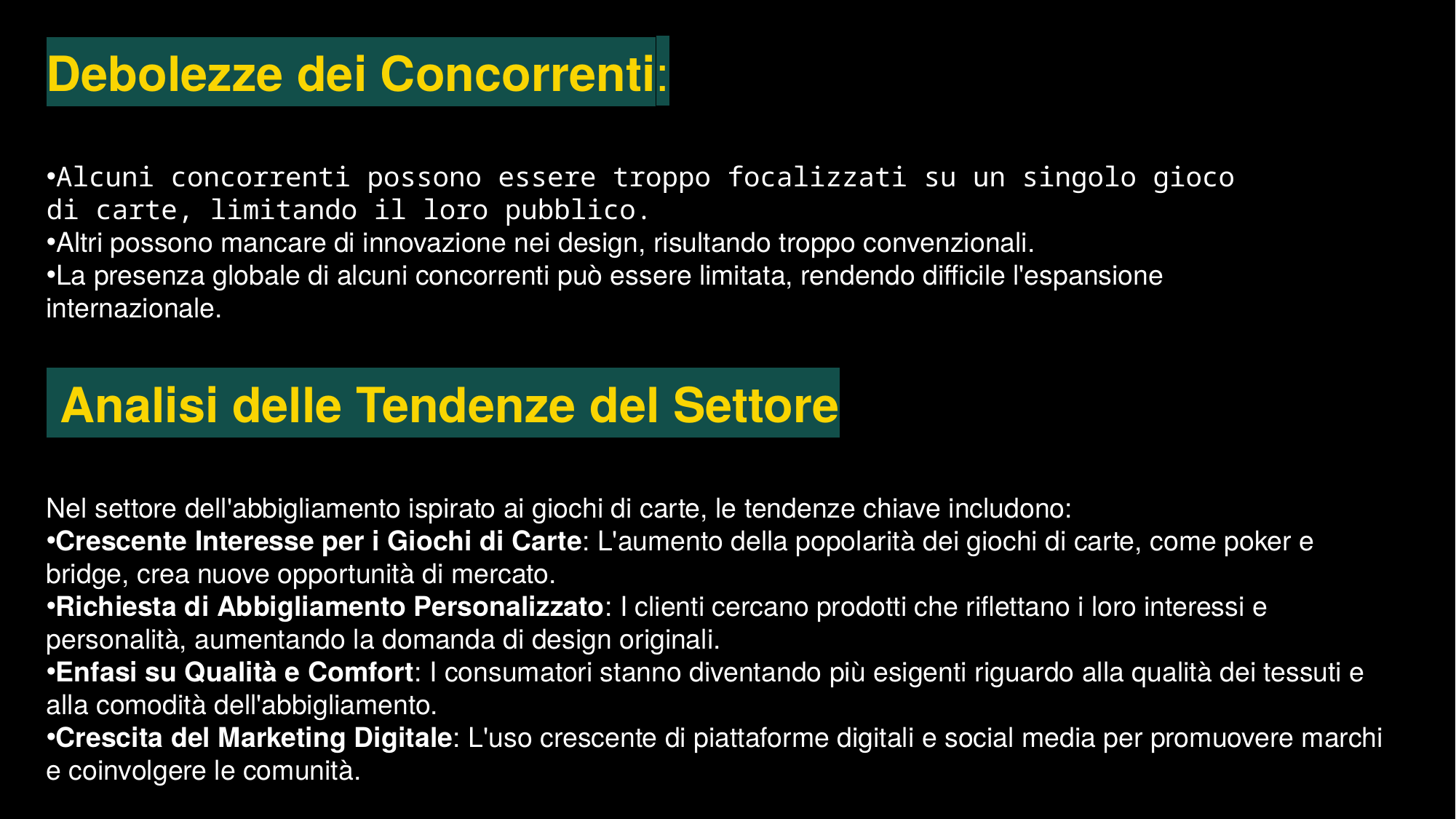

Debolezze dei Concorrenti:

Alcuni concorrenti possono essere troppo focalizzati su un singolo gioco di carte, limitando il loro pubblico.
Altri possono mancare di innovazione nei design, risultando troppo convenzionali.
La presenza globale di alcuni concorrenti può essere limitata, rendendo difficile l'espansione internazionale.
 Analisi delle Tendenze del Settore

Nel settore dell'abbigliamento ispirato ai giochi di carte, le tendenze chiave includono:
Crescente Interesse per i Giochi di Carte: L'aumento della popolarità dei giochi di carte, come poker e bridge, crea nuove opportunità di mercato.
Richiesta di Abbigliamento Personalizzato: I clienti cercano prodotti che riflettano i loro interessi e personalità, aumentando la domanda di design originali.
Enfasi su Qualità e Comfort: I consumatori stanno diventando più esigenti riguardo alla qualità dei tessuti e alla comodità dell'abbigliamento.
Crescita del Marketing Digitale: L'uso crescente di piattaforme digitali e social media per promuovere marchi e coinvolgere le comunità.